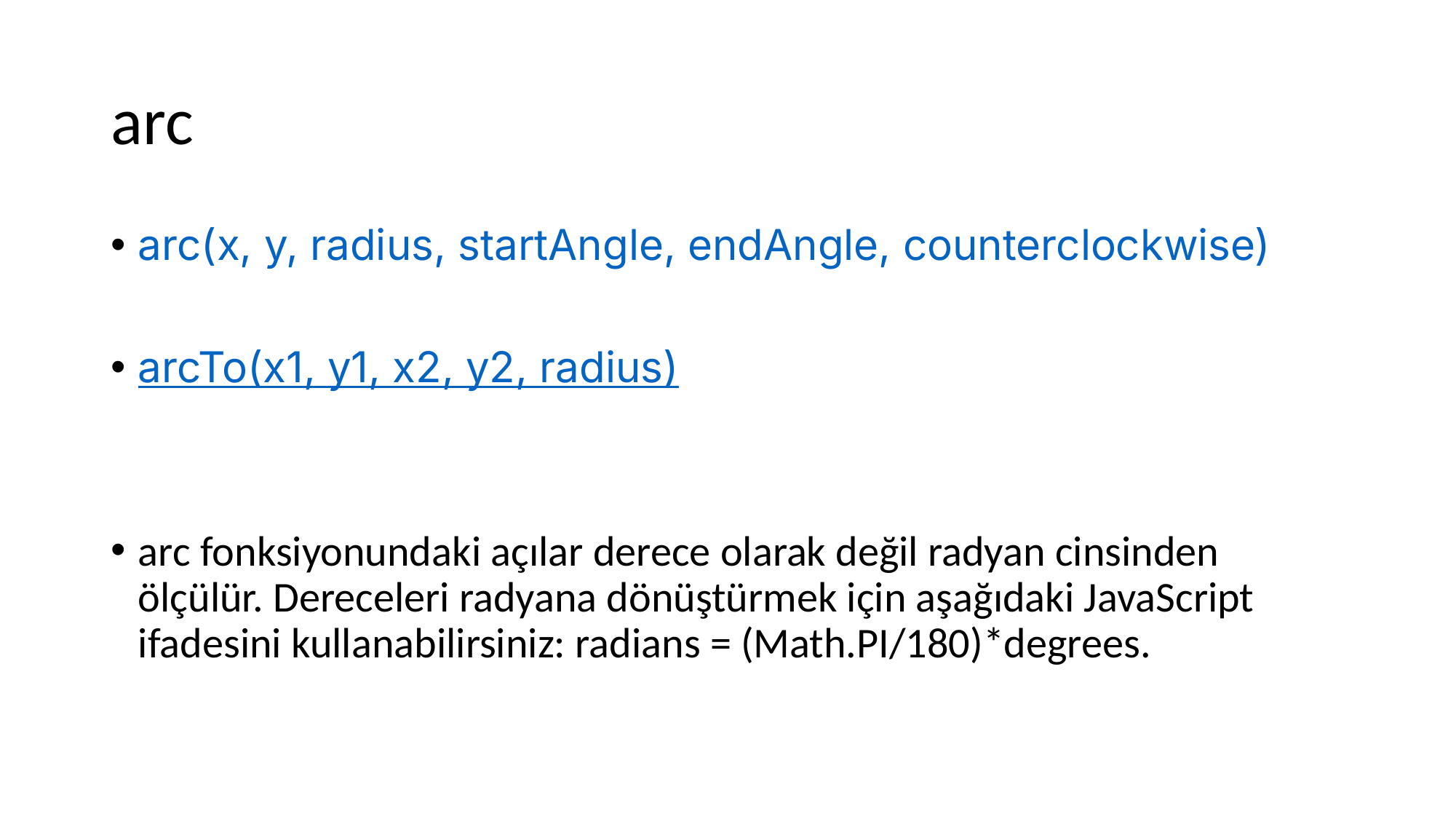

# arc
arc(x, y, radius, startAngle, endAngle, counterclockwise)

arcTo(x1, y1, x2, y2, radius)

arc fonksiyonundaki açılar derece olarak değil radyan cinsinden ölçülür. Dereceleri radyana dönüştürmek için aşağıdaki JavaScript ifadesini kullanabilirsiniz: radians = (Math.PI/180)*degrees.